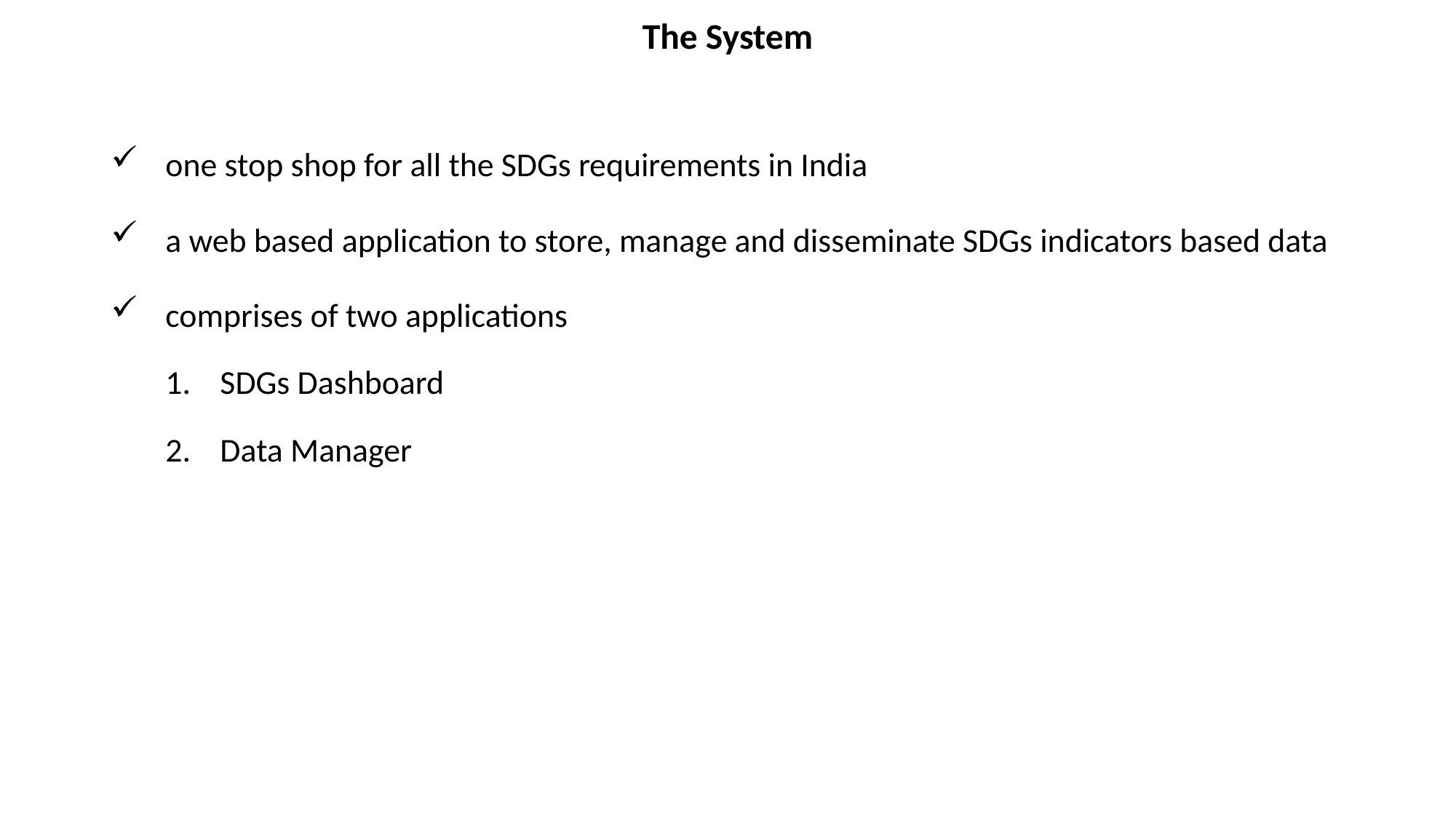

The System
one stop shop for all the SDGs requirements in India
a web based application to store, manage and disseminate SDGs indicators based data
comprises of two applications
SDGs Dashboard
Data Manager